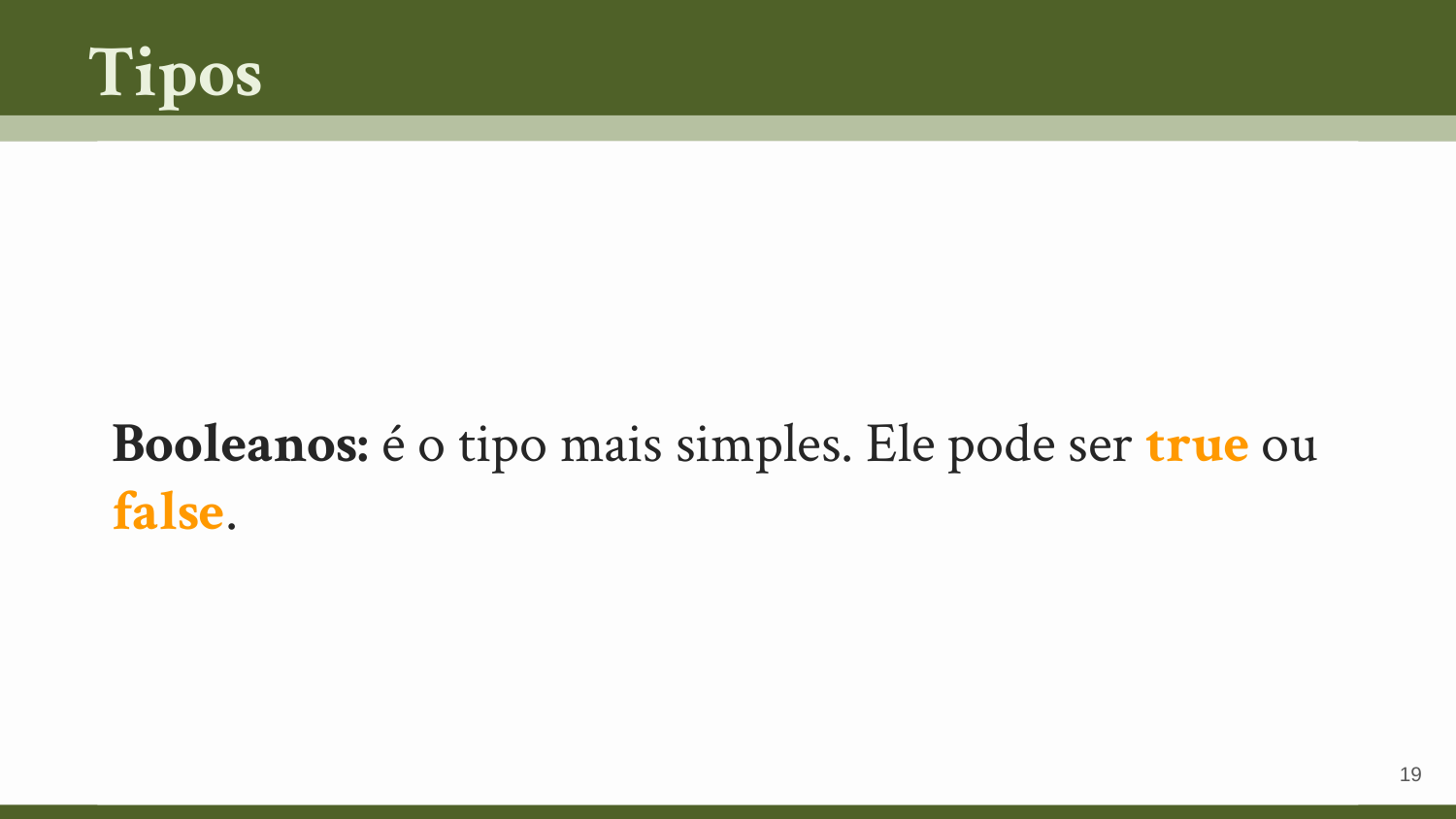

Tipos

Booleanos: é o tipo mais simples. Ele pode ser true ou false.

19